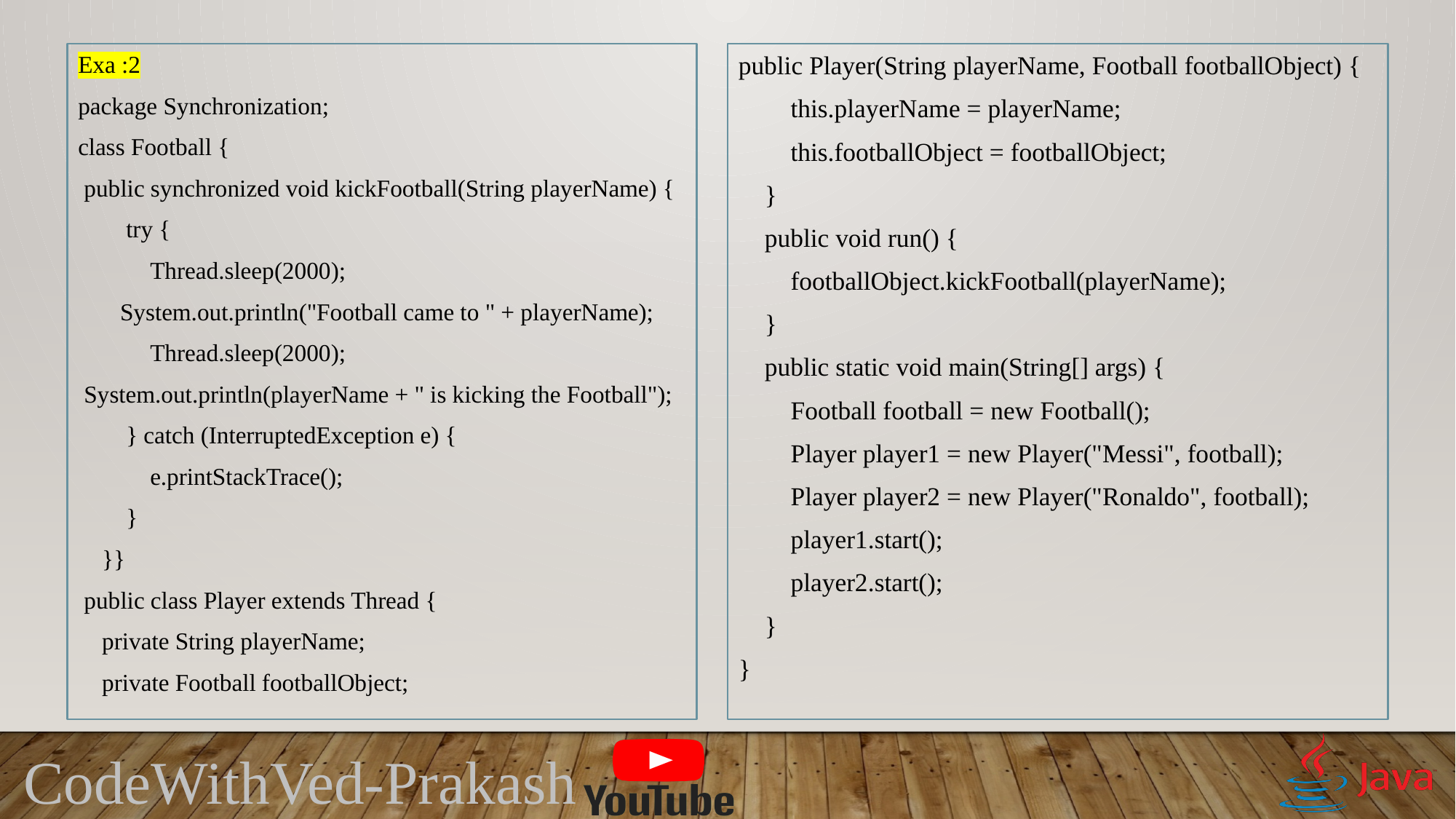

Exa :2
package Synchronization;
class Football {
 public synchronized void kickFootball(String playerName) {
        try {
            Thread.sleep(2000);
       System.out.println("Football came to " + playerName);
            Thread.sleep(2000);
 System.out.println(playerName + " is kicking the Football");
        } catch (InterruptedException e) {
            e.printStackTrace();
        }
    }}
 public class Player extends Thread {
    private String playerName;
    private Football footballObject;
public Player(String playerName, Football footballObject) {
        this.playerName = playerName;
        this.footballObject = footballObject;
    }
    public void run() {
        footballObject.kickFootball(playerName);
    }
    public static void main(String[] args) {
        Football football = new Football();
        Player player1 = new Player("Messi", football);
        Player player2 = new Player("Ronaldo", football);
        player1.start();
        player2.start();
    }
}